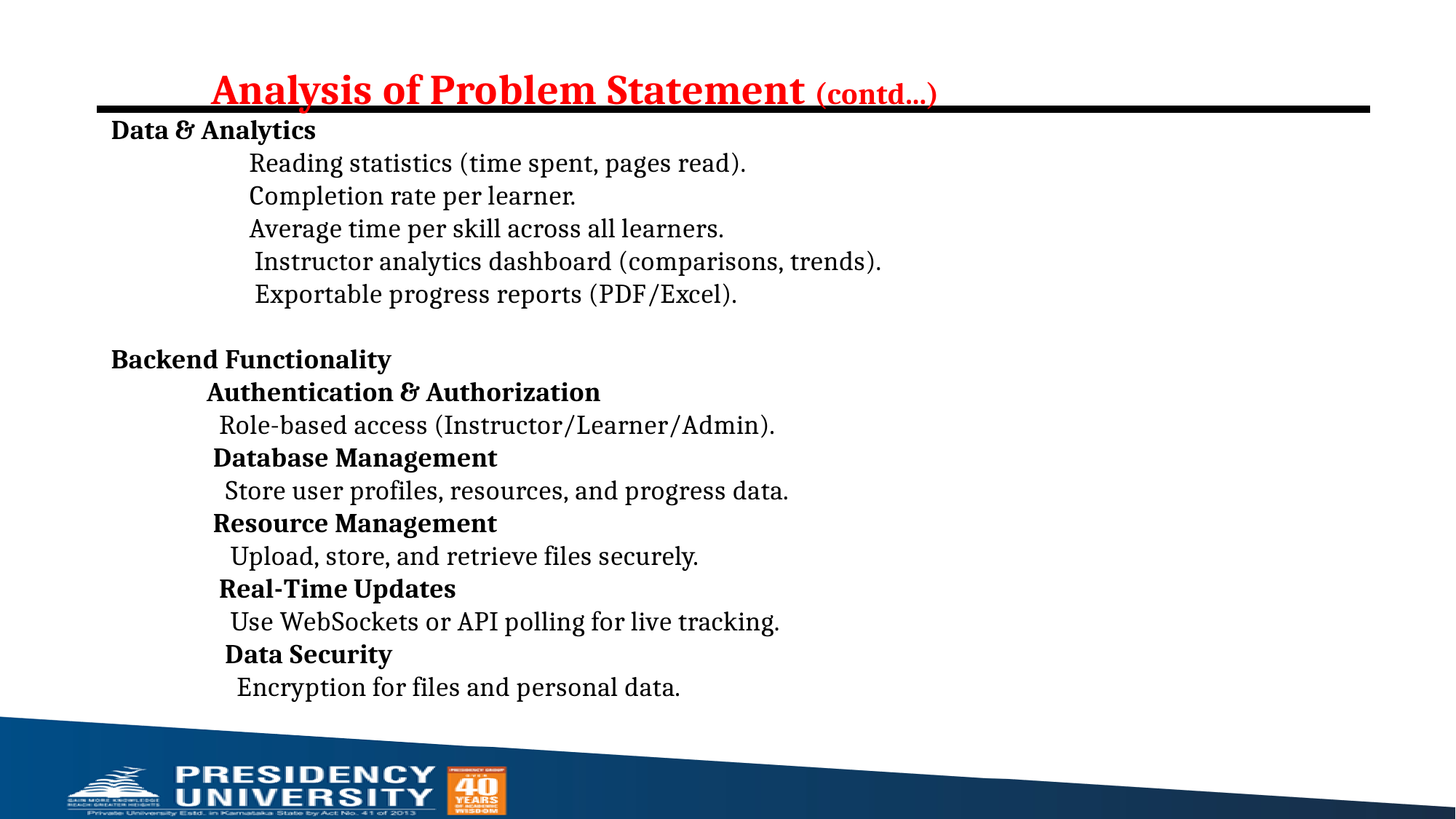

Analysis of Problem Statement (contd...)
Data & Analytics
                       Reading statistics (time spent, pages read).
                       Completion rate per learner.
                       Average time per skill across all learners.
                        Instructor analytics dashboard (comparisons, trends).
                        Exportable progress reports (PDF/Excel).

Backend Functionality
                Authentication & Authorization
                  Role-based access (Instructor/Learner/Admin).
                 Database Management
                   Store user profiles, resources, and progress data.
                 Resource Management
                    Upload, store, and retrieve files securely.
                  Real-Time Updates
                    Use WebSockets or API polling for live tracking.
                   Data Security
                     Encryption for files and personal data.